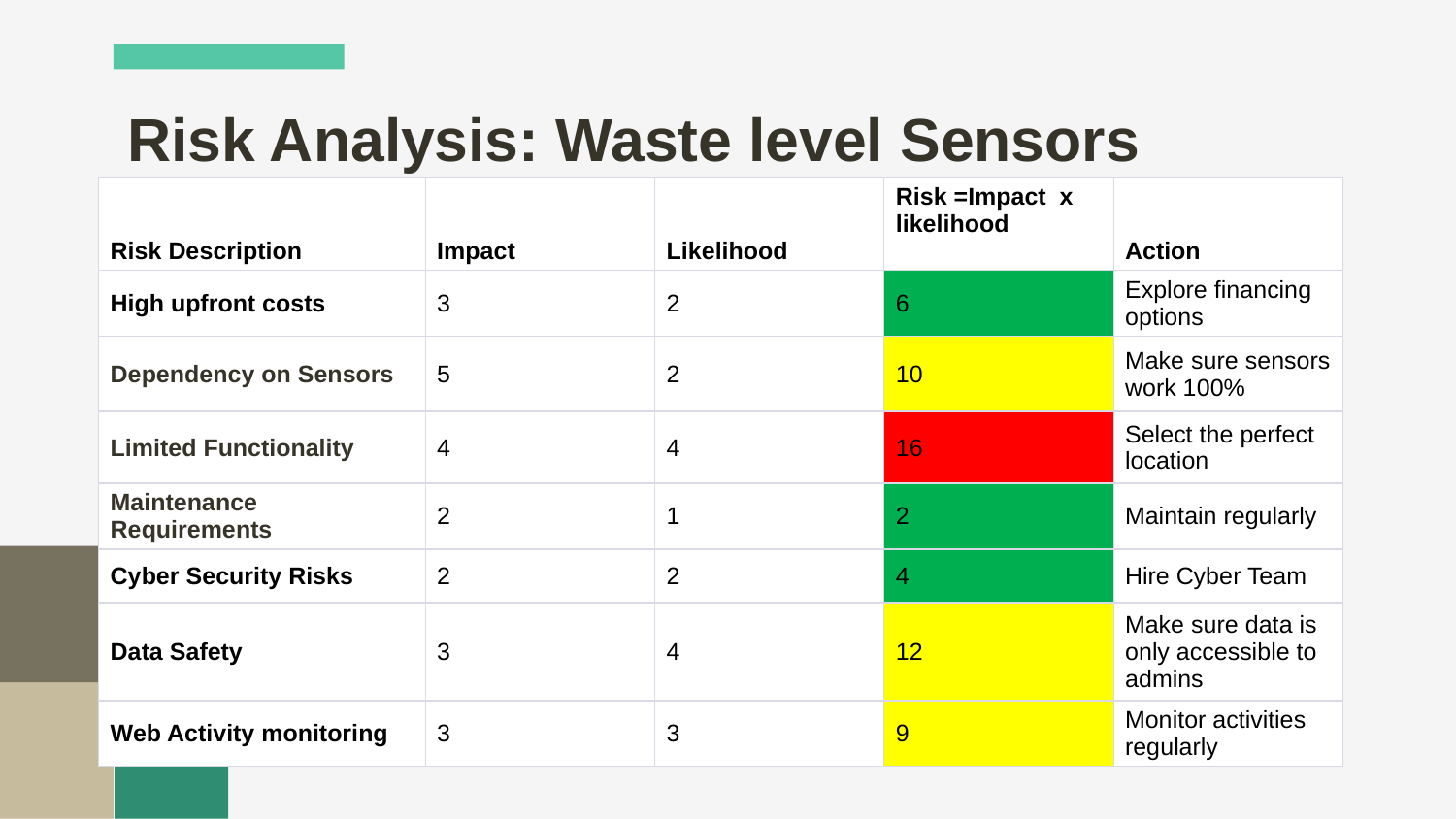

# Risk Analysis: Waste level Sensors
| Risk Description | Impact | Likelihood | Risk =Impact x likelihood | Action |
| --- | --- | --- | --- | --- |
| High upfront costs | 3 | 2 | 6 | Explore financing options |
| Dependency on Sensors | 5 | 2 | 10 | Make sure sensors work 100% |
| Limited Functionality | 4 | 4 | 16 | Select the perfect location |
| Maintenance Requirements | 2 | 1 | 2 | Maintain regularly |
| Cyber Security Risks | 2 | 2 | 4 | Hire Cyber Team |
| Data Safety | 3 | 4 | 12 | Make sure data is only accessible to admins |
| Web Activity monitoring | 3 | 3 | 9 | Monitor activities regularly |